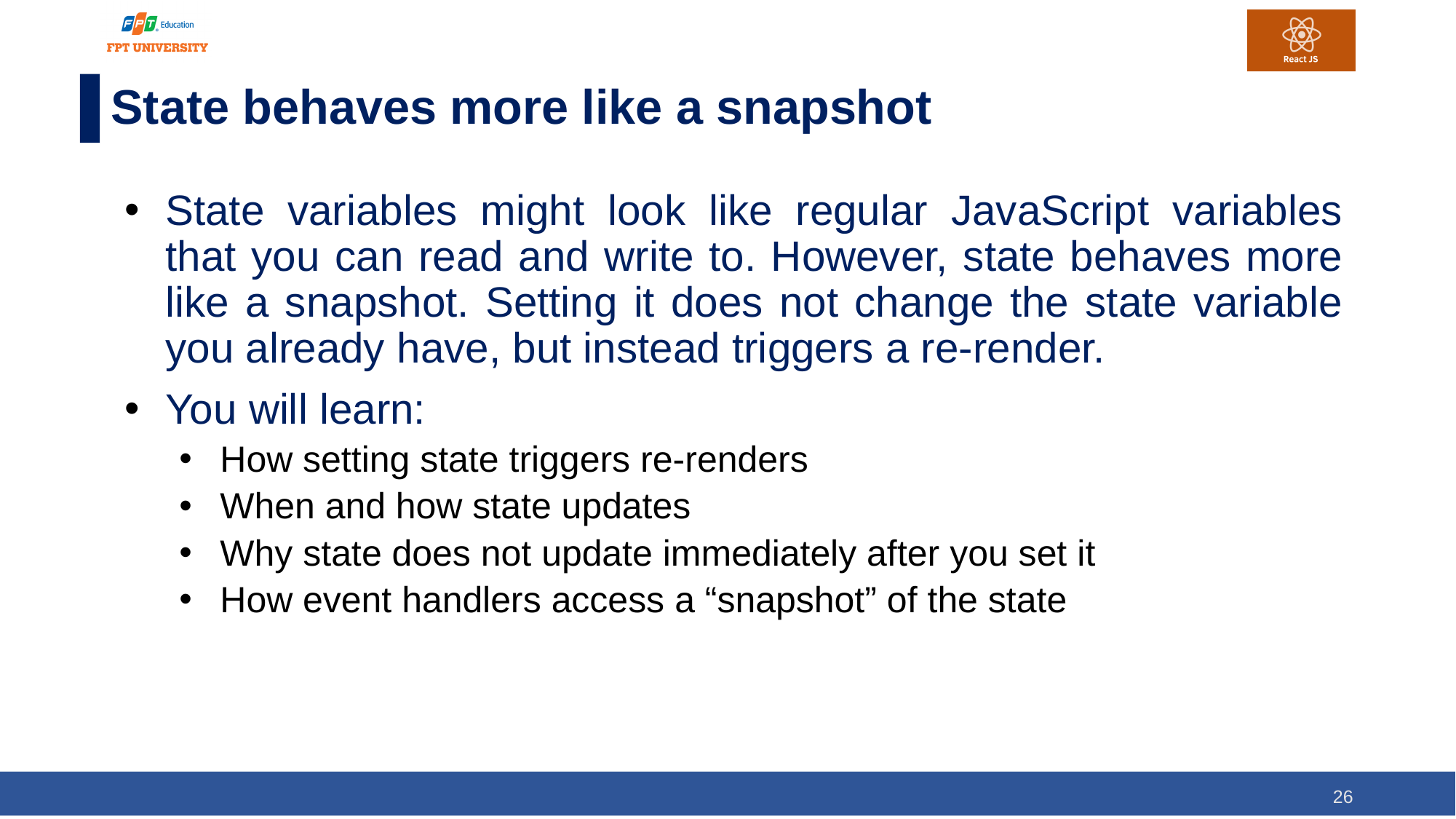

# State behaves more like a snapshot
State variables might look like regular JavaScript variables that you can read and write to. However, state behaves more like a snapshot. Setting it does not change the state variable you already have, but instead triggers a re-render.
You will learn:
How setting state triggers re-renders
When and how state updates
Why state does not update immediately after you set it
How event handlers access a “snapshot” of the state
26